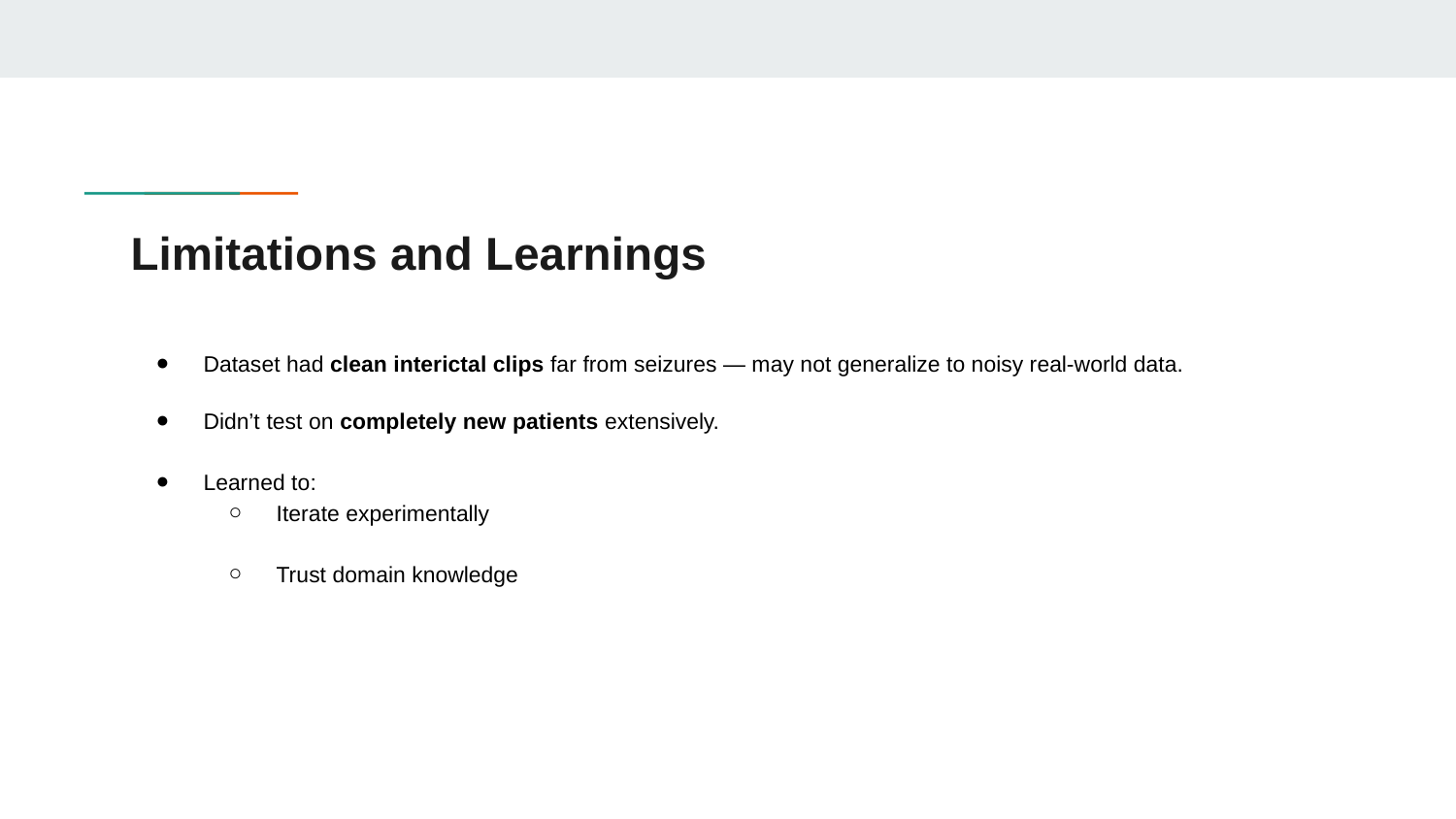

# Limitations and Learnings
Dataset had clean interictal clips far from seizures — may not generalize to noisy real-world data.
Didn’t test on completely new patients extensively.
Learned to:
Iterate experimentally
Trust domain knowledge